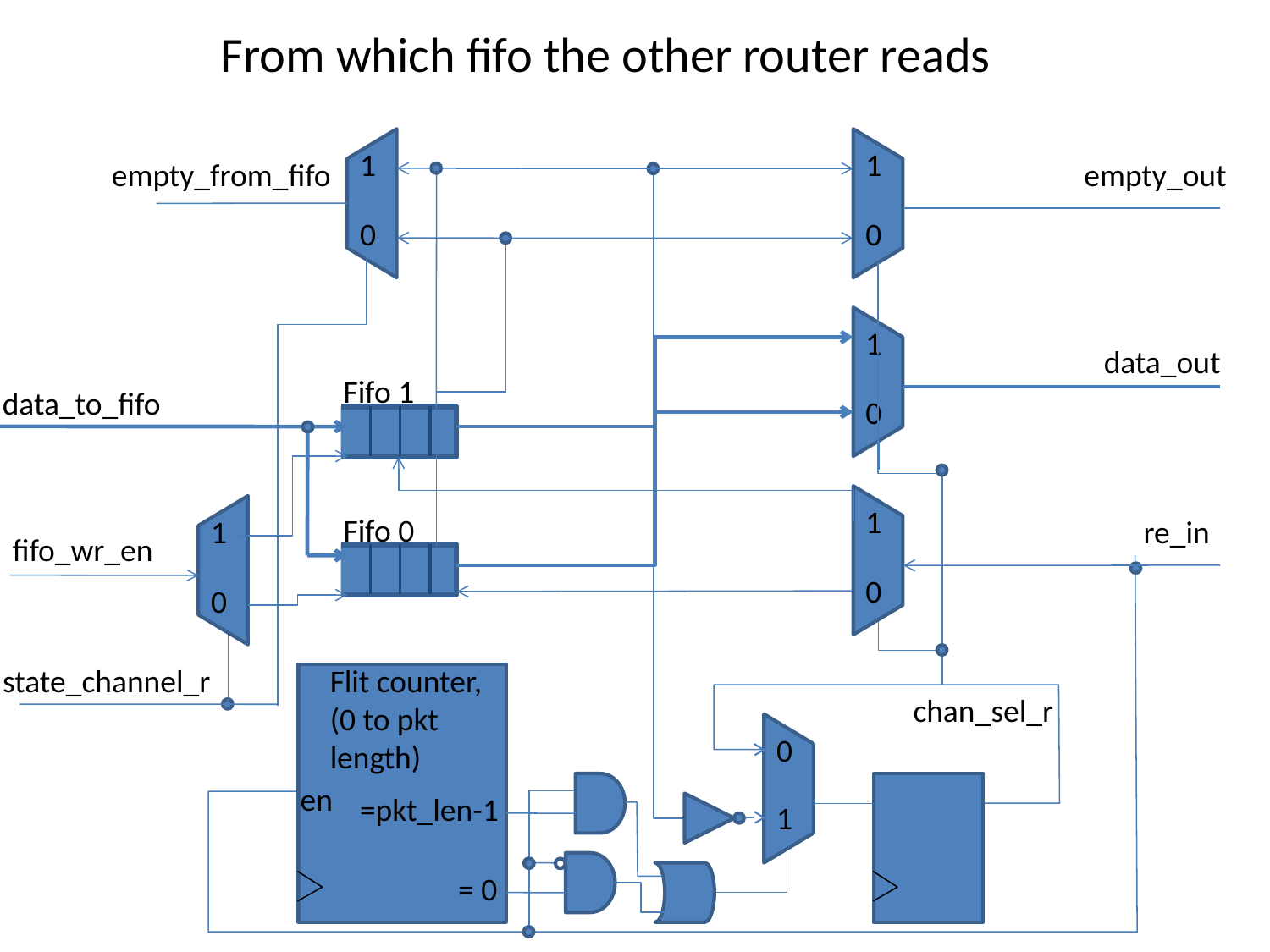

From which fifo the other router reads
1
0

1
0

empty_from_fifo
empty_out

1
0

data_out
Fifo 1
data_to_fifo

1
0

1
0

Fifo 0
re_in
fifo_wr_en

state_channel_r
Flit counter,
(0 to pkt
length)

chan_sel_r

0
1

en

=pkt_len-1

= 0